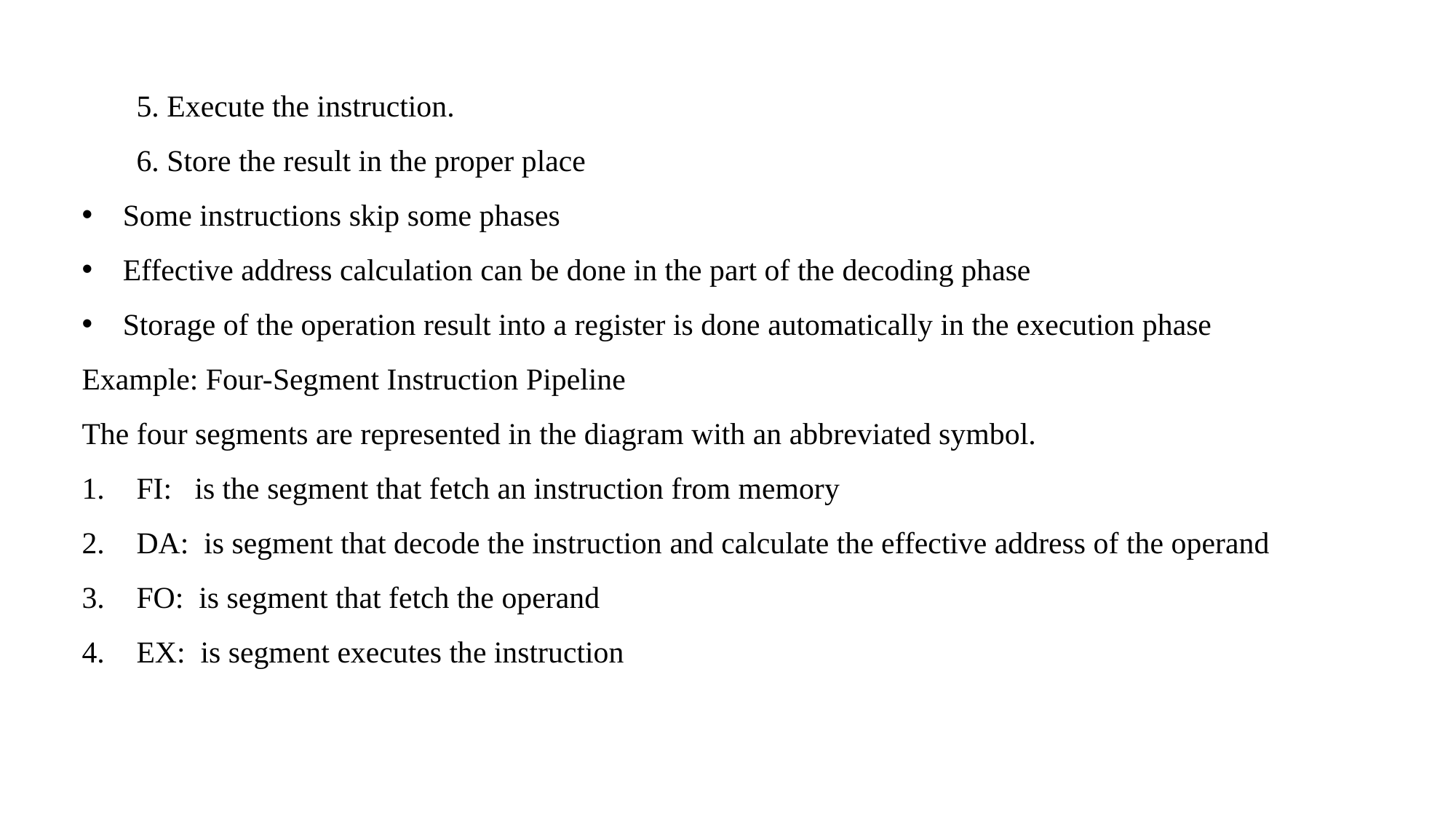

5. Execute the instruction.
6. Store the result in the proper place
Some instructions skip some phases
Effective address calculation can be done in the part of the decoding phase
Storage of the operation result into a register is done automatically in the execution phase
Example: Four-Segment Instruction Pipeline
The four segments are represented in the diagram with an abbreviated symbol.
FI:   is the segment that fetch an instruction from memory
DA:  is segment that decode the instruction and calculate the effective address of the operand
FO:  is segment that fetch the operand
EX:  is segment executes the instruction